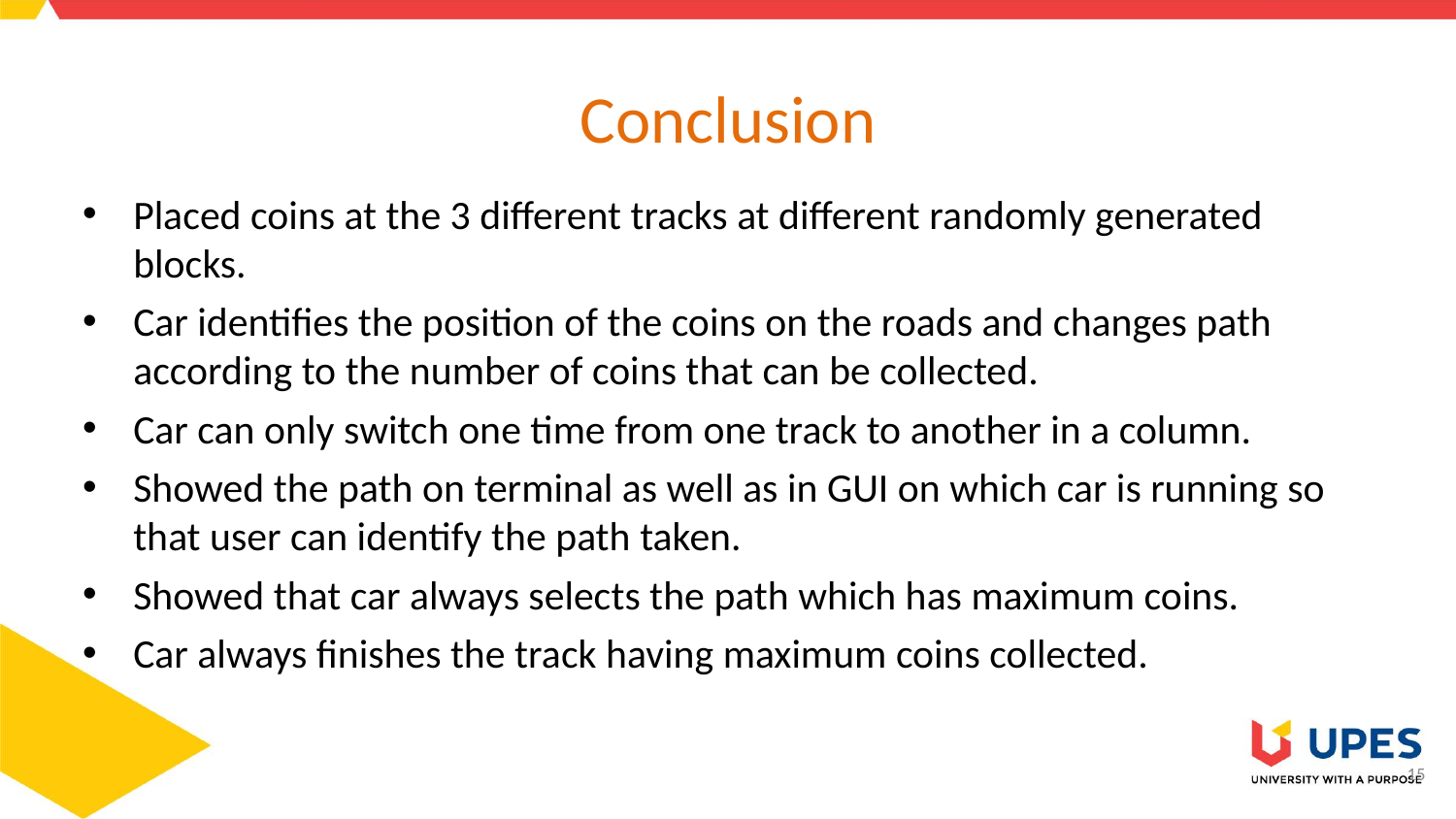

# Conclusion
Placed coins at the 3 different tracks at different randomly generated blocks.
Car identifies the position of the coins on the roads and changes path according to the number of coins that can be collected.
Car can only switch one time from one track to another in a column.
Showed the path on terminal as well as in GUI on which car is running so that user can identify the path taken.
Showed that car always selects the path which has maximum coins.
Car always finishes the track having maximum coins collected.

15